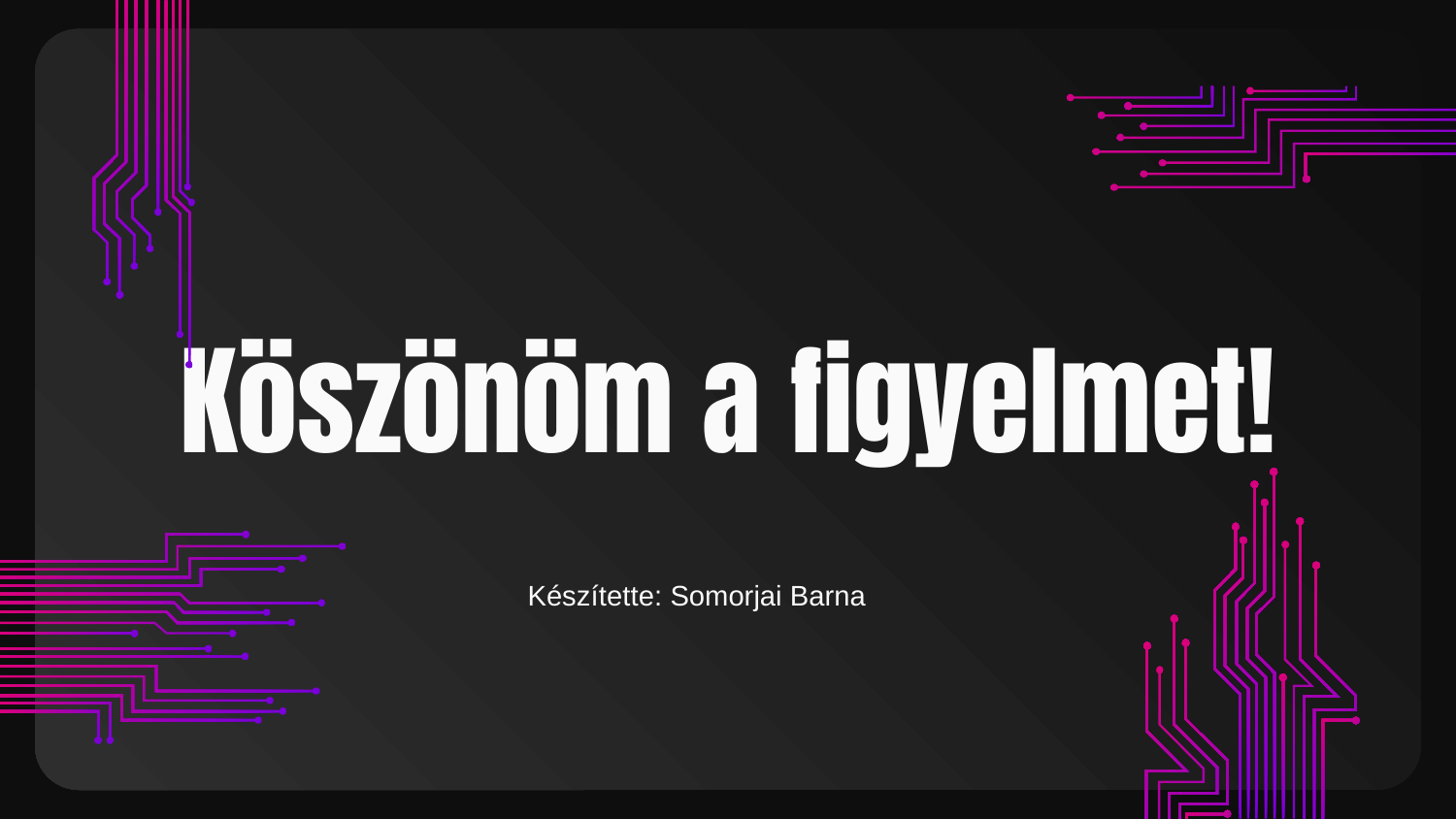

# Köszönöm a figyelmet!

Készítette: Somorjai Barna